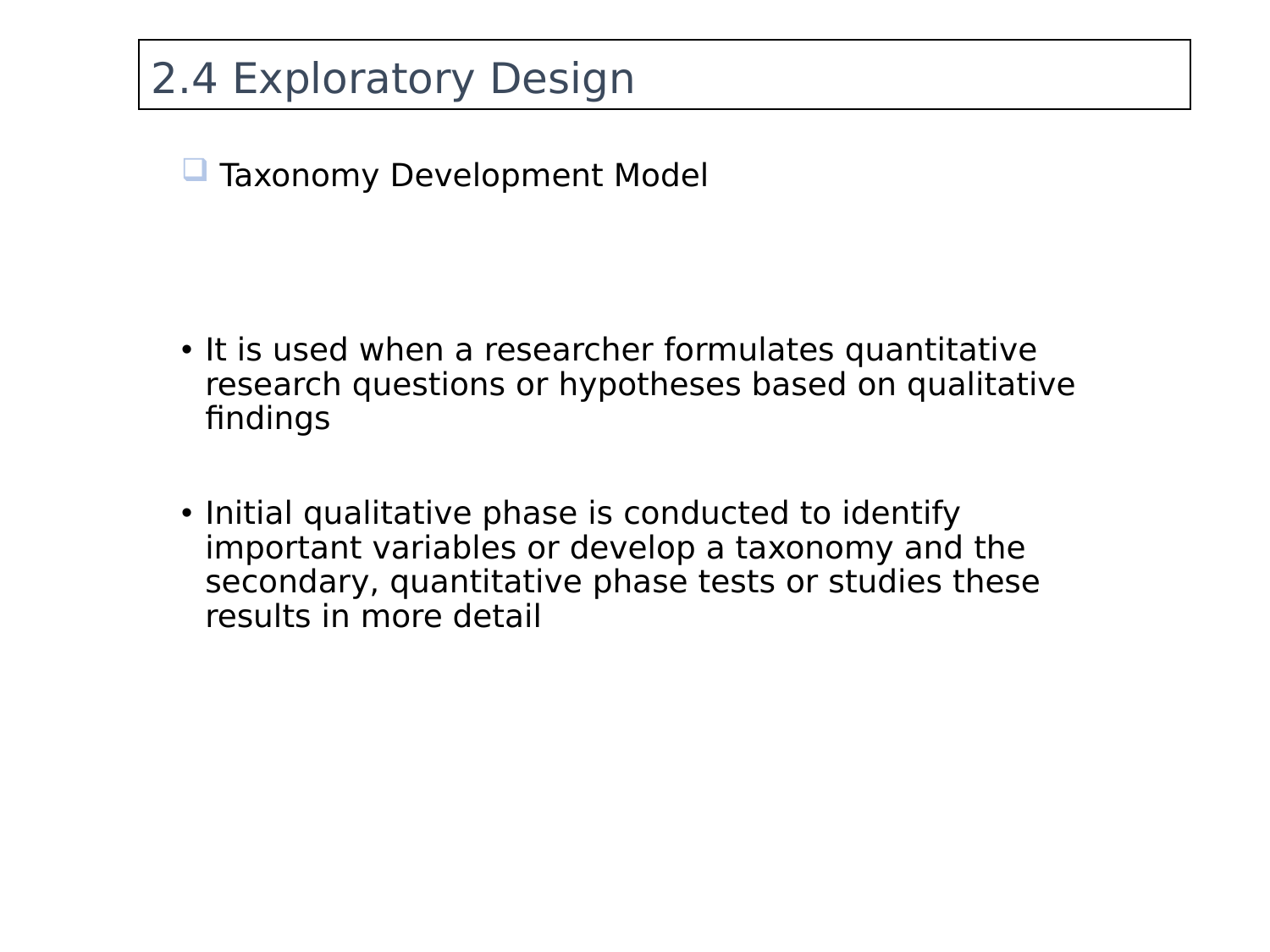

2.4 Exploratory Design
 Taxonomy Development Model
It is used when a researcher formulates quantitative research questions or hypotheses based on qualitative findings

Initial qualitative phase is conducted to identify important variables or develop a taxonomy and the secondary, quantitative phase tests or studies these results in more detail